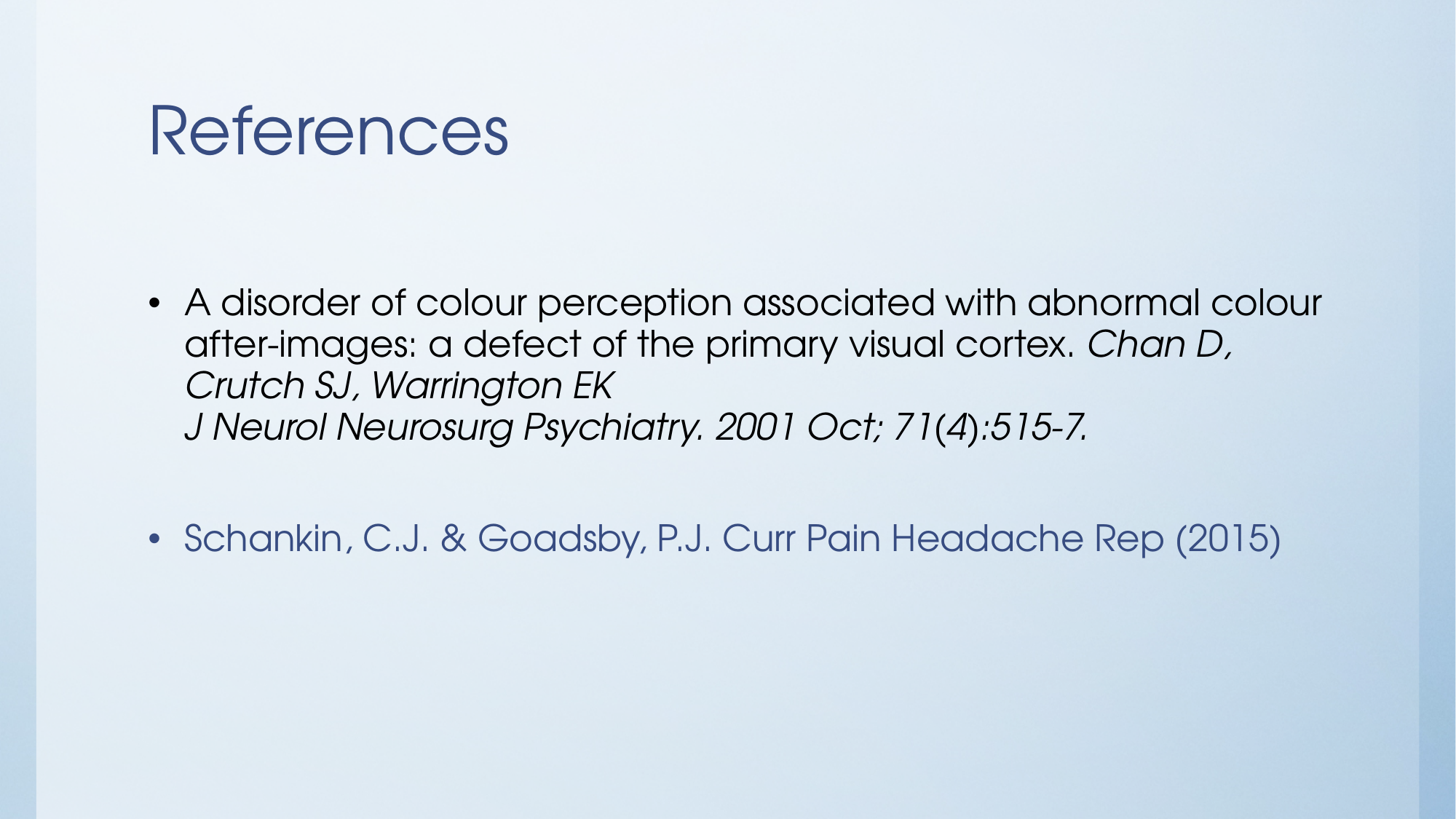

# References

A disorder of colour perception associated with abnormal colour after-images: a defect of the primary visual cortex. Chan D, Crutch SJ, Warrington EK
J Neurol Neurosurg Psychiatry. 2001 Oct; 71(4):515-7.
Schankin, C.J. & Goadsby, P.J. Curr Pain Headache Rep (2015)